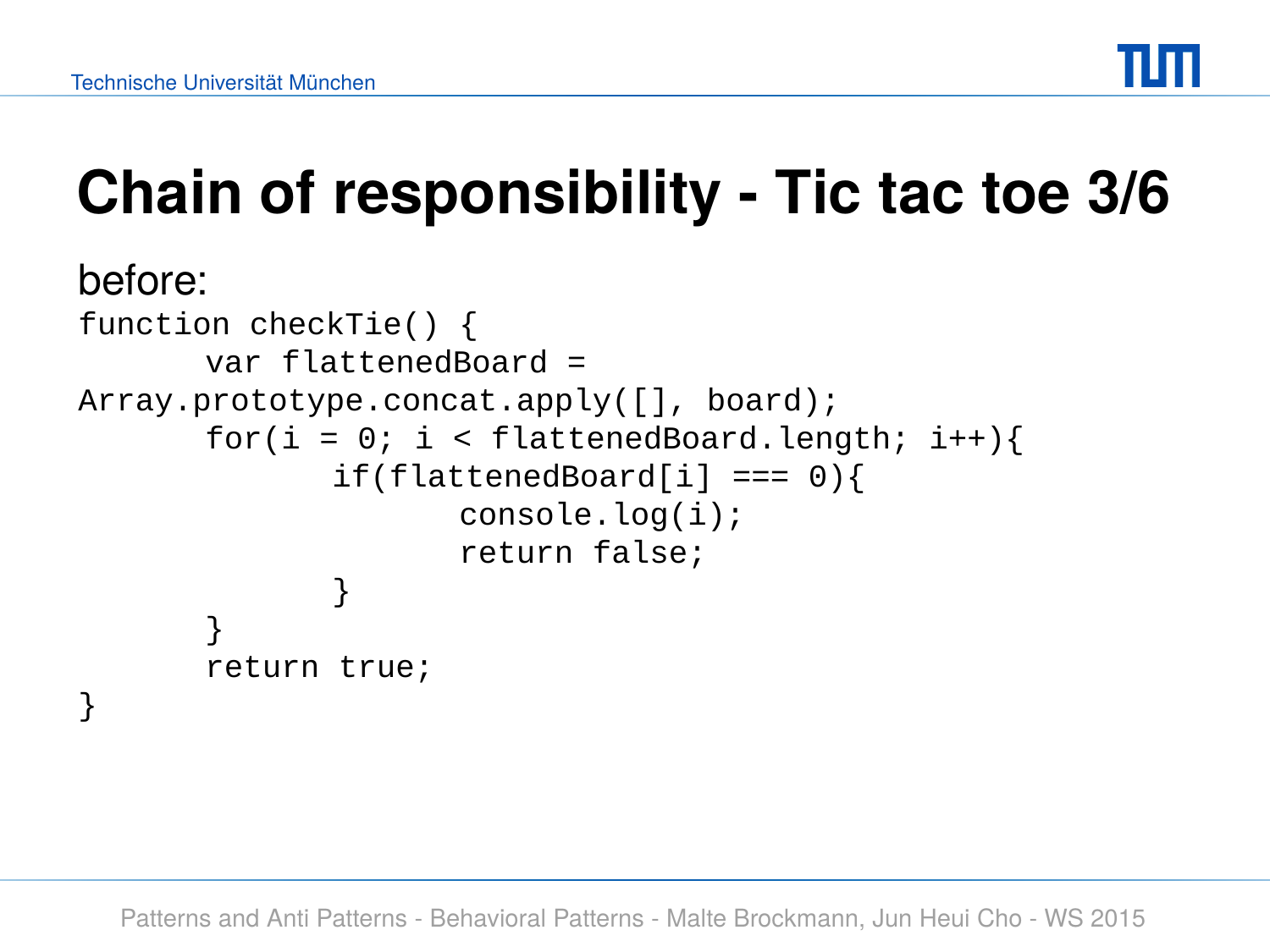

# Chain of responsibility - Tic tac toe 3/6
before:
function checkTie() {
	var flattenedBoard = Array.prototype.concat.apply([], board);
	for(i = 0; i < flattenedBoard.length; i++){
		if(flattenedBoard[i] === 0){
			console.log(i);
			return false;
		}
	}
	return true;
}